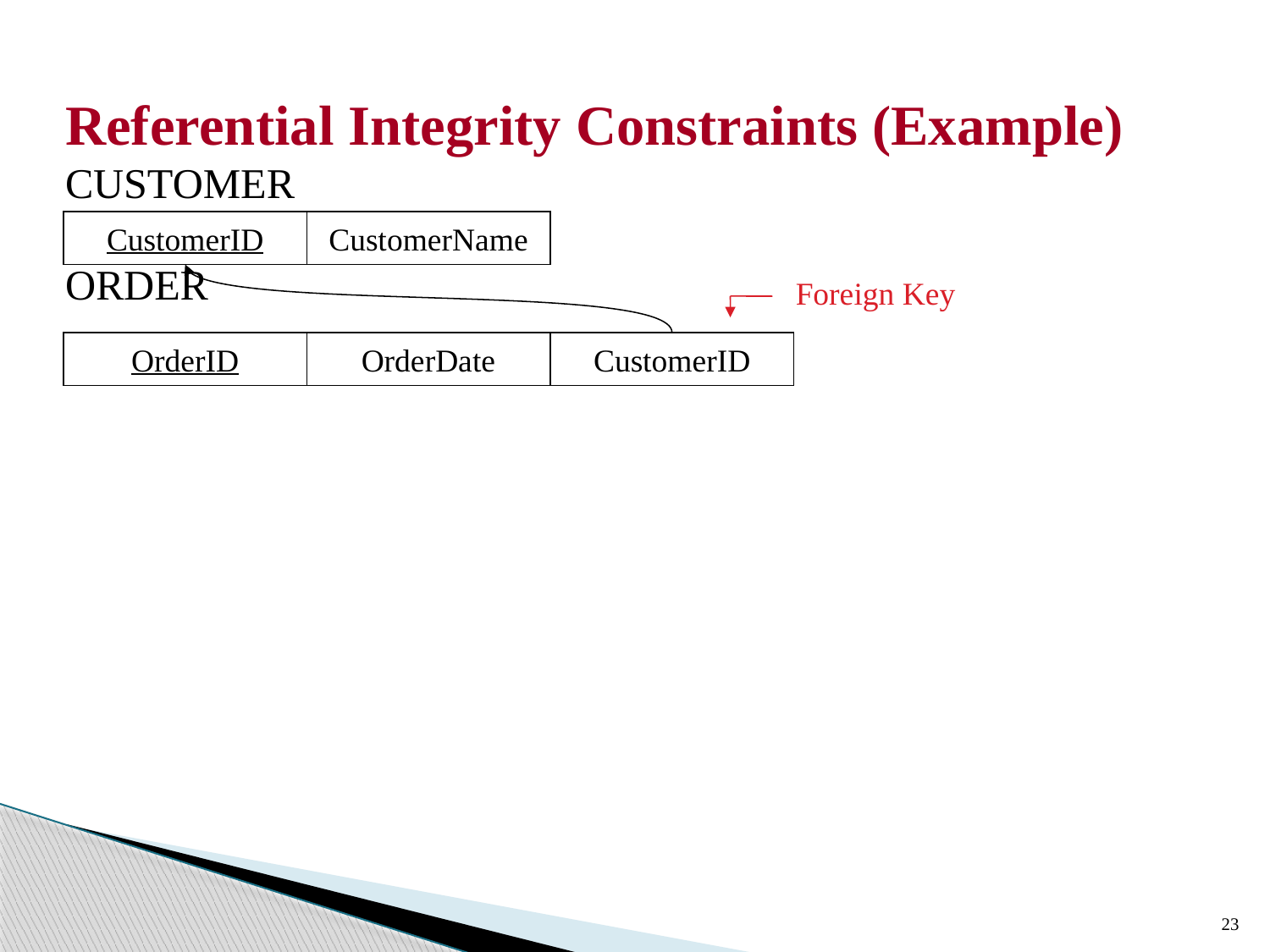

Referential Integrity Constraints (Example)
CUSTOMER

ORDER
CustomerID
CustomerName
Foreign Key

OrderID
OrderDate
CustomerID
23